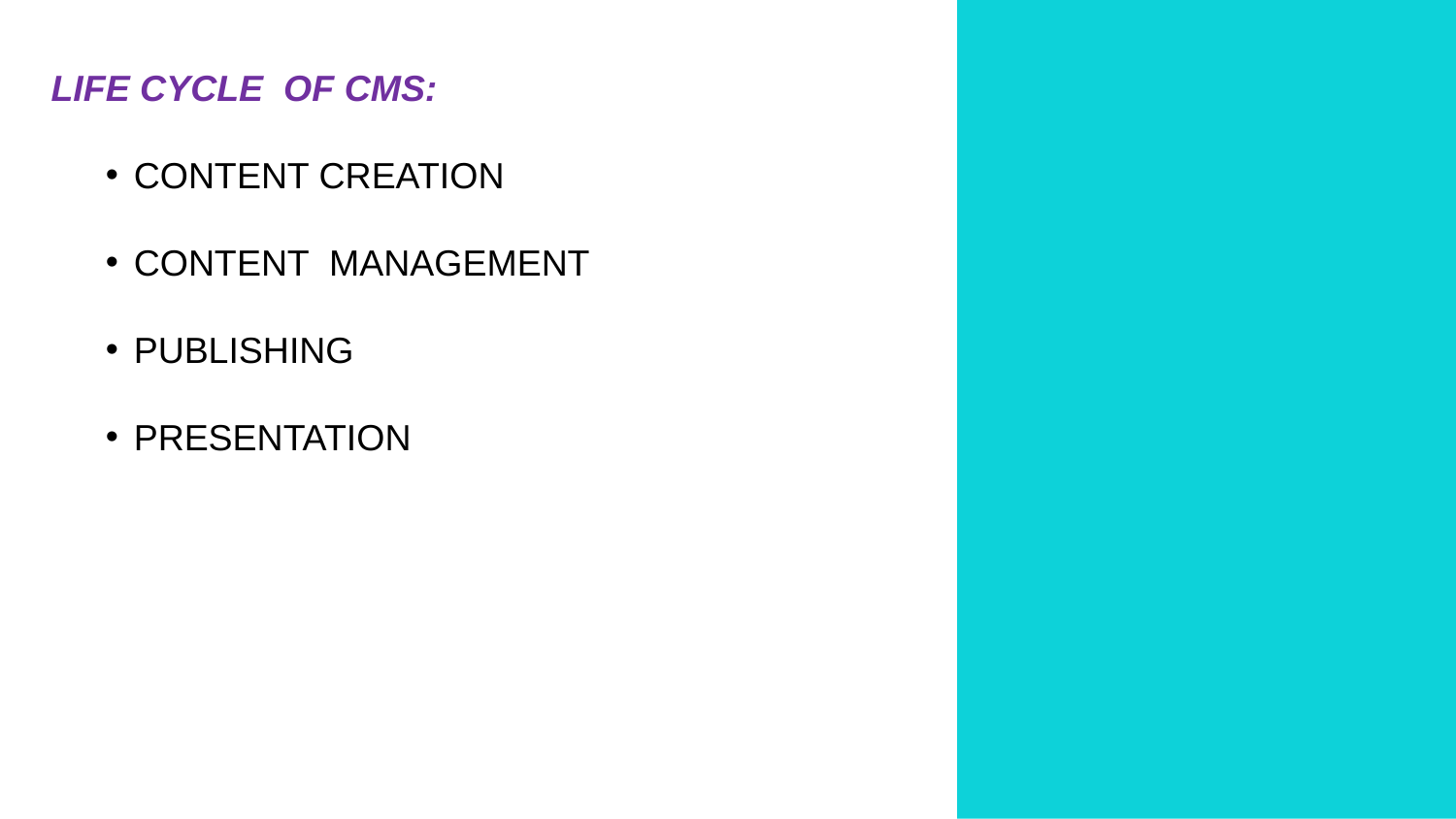

LIFE CYCLE  OF CMS:

 CONTENT CREATION

 CONTENT  MANAGEMENT

 PUBLISHING

 PRESENTATION